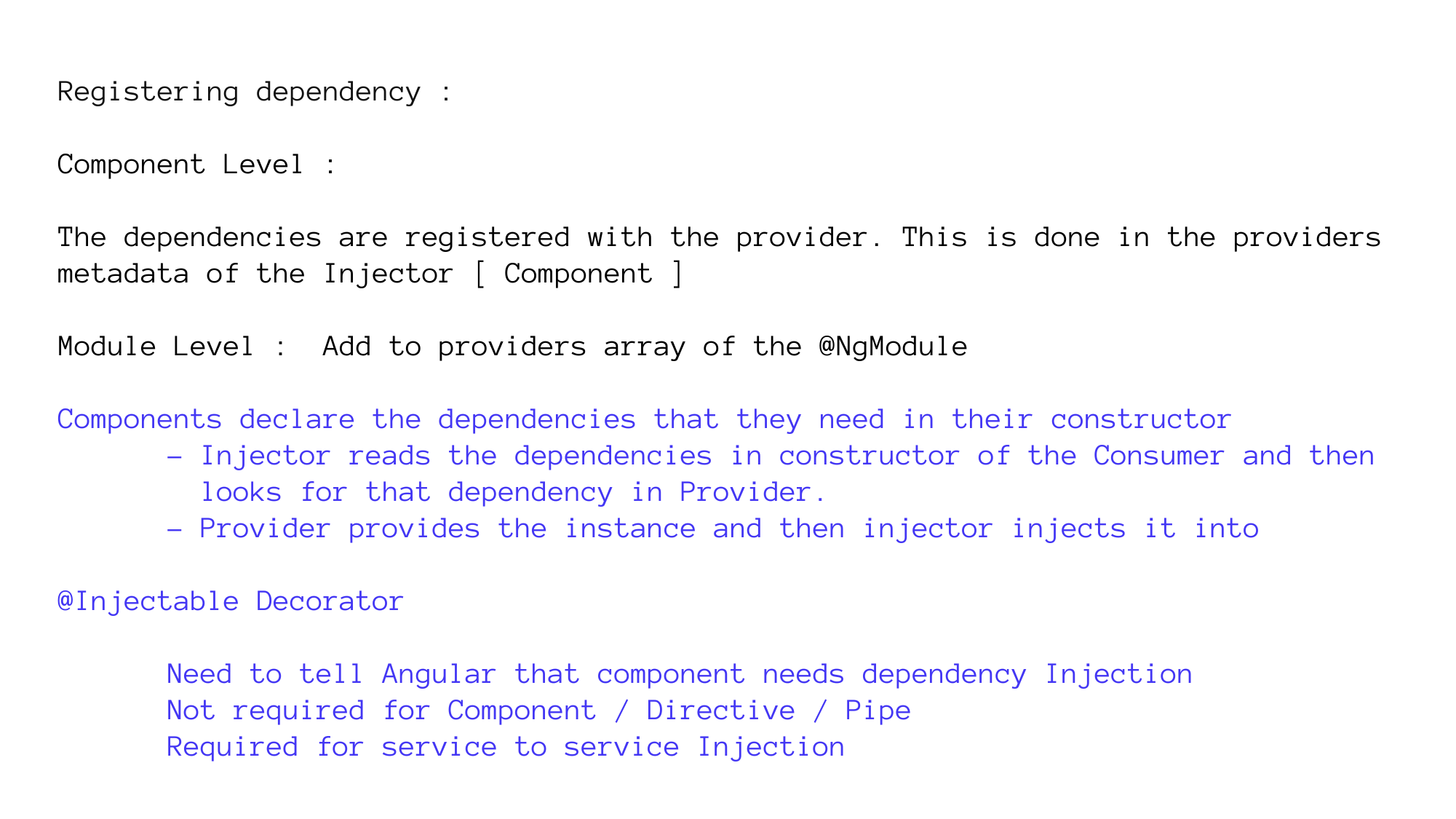

Registering dependency :

Component Level :

The dependencies are registered with the provider. This is done in the providers metadata of the Injector [ Component ]

Module Level :  Add to providers array of the @NgModule

Components declare the dependencies that they need in their constructor
	- Injector reads the dependencies in constructor of the Consumer and then
	  looks for that dependency in Provider.
	- Provider provides the instance and then injector injects it into

@Injectable Decorator

	Need to tell Angular that component needs dependency Injection
	Not required for Component / Directive / Pipe
	Required for service to service Injection